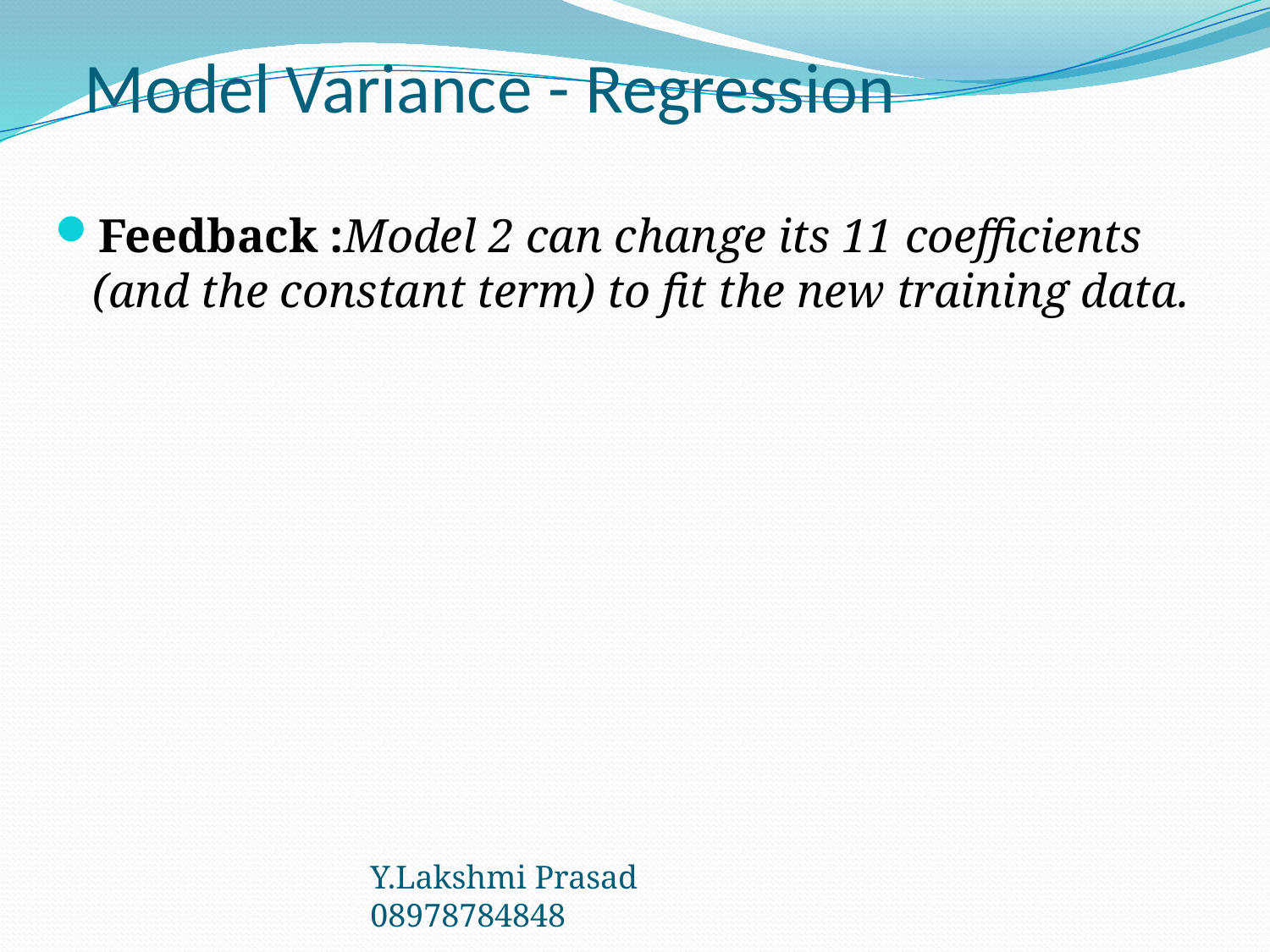

# Model Variance - Regression
Feedback :Model 2 can change its 11 coefficients (and the constant term) to fit the new training data.

Y.Lakshmi Prasad 08978784848